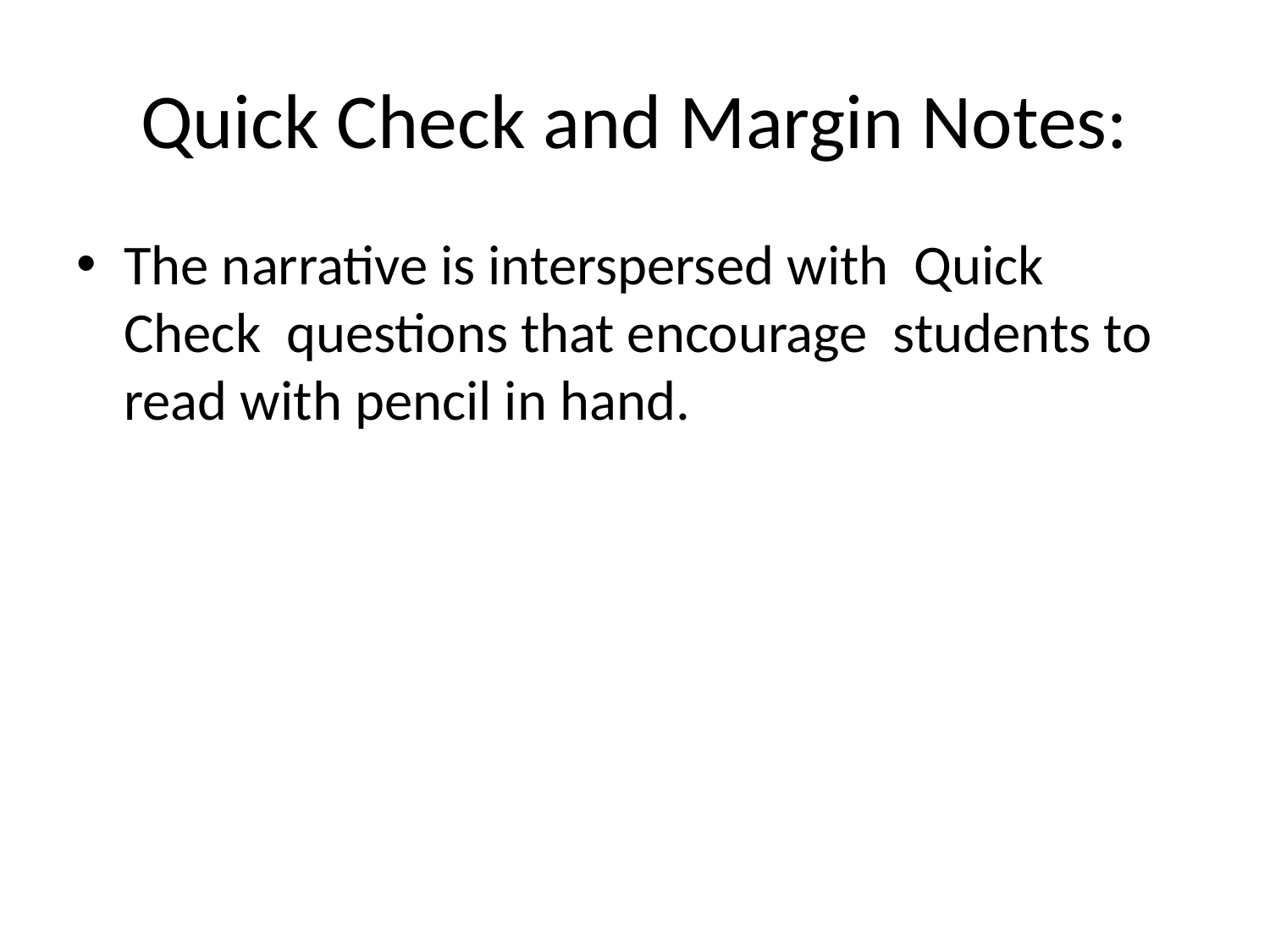

# Quick Check and Margin Notes:
The narrative is interspersed with  Quick Check  questions that encourage  students to read with pencil in hand.